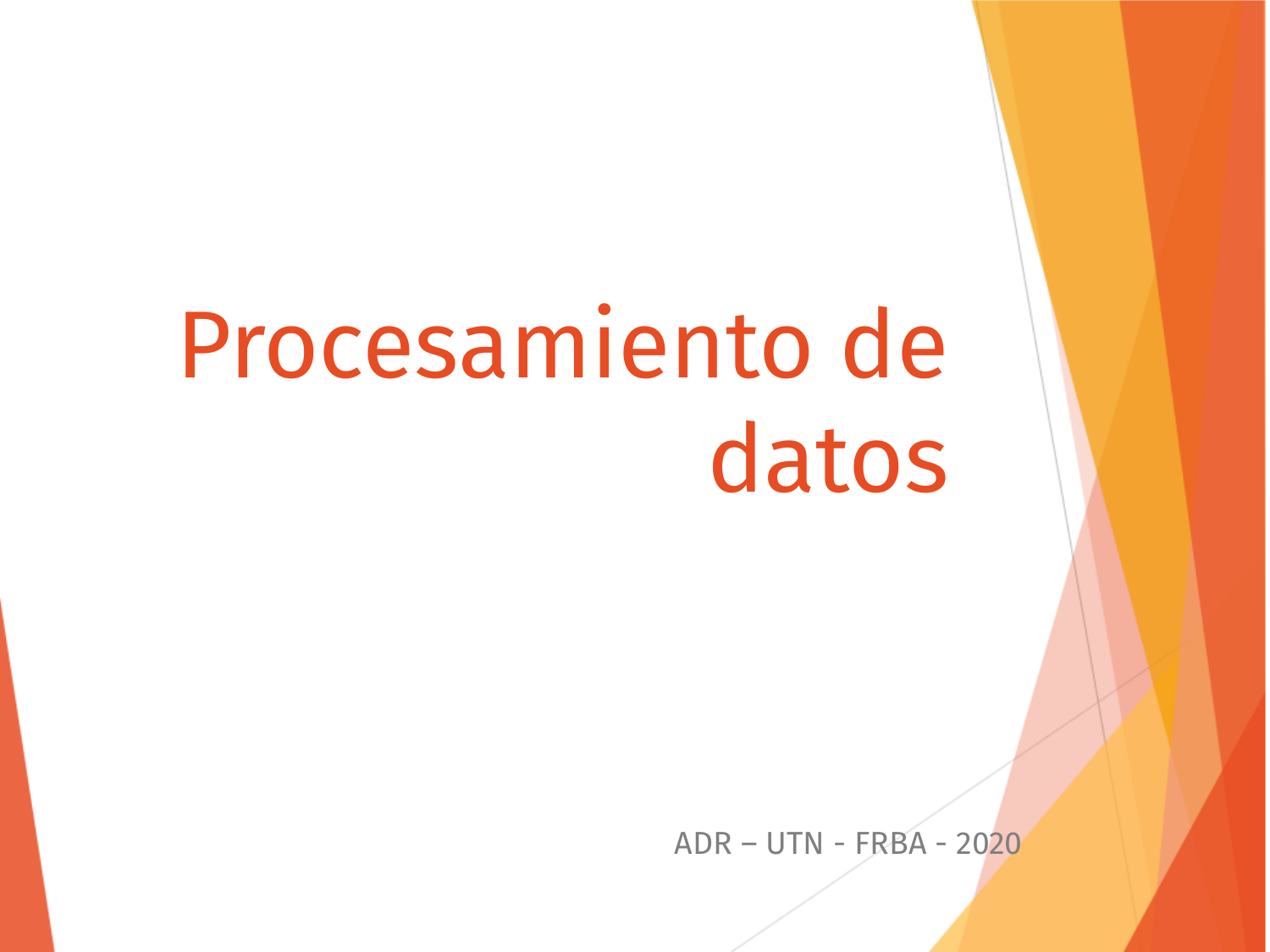

Procesamiento de datos
ADR – UTN - FRBA - 2020